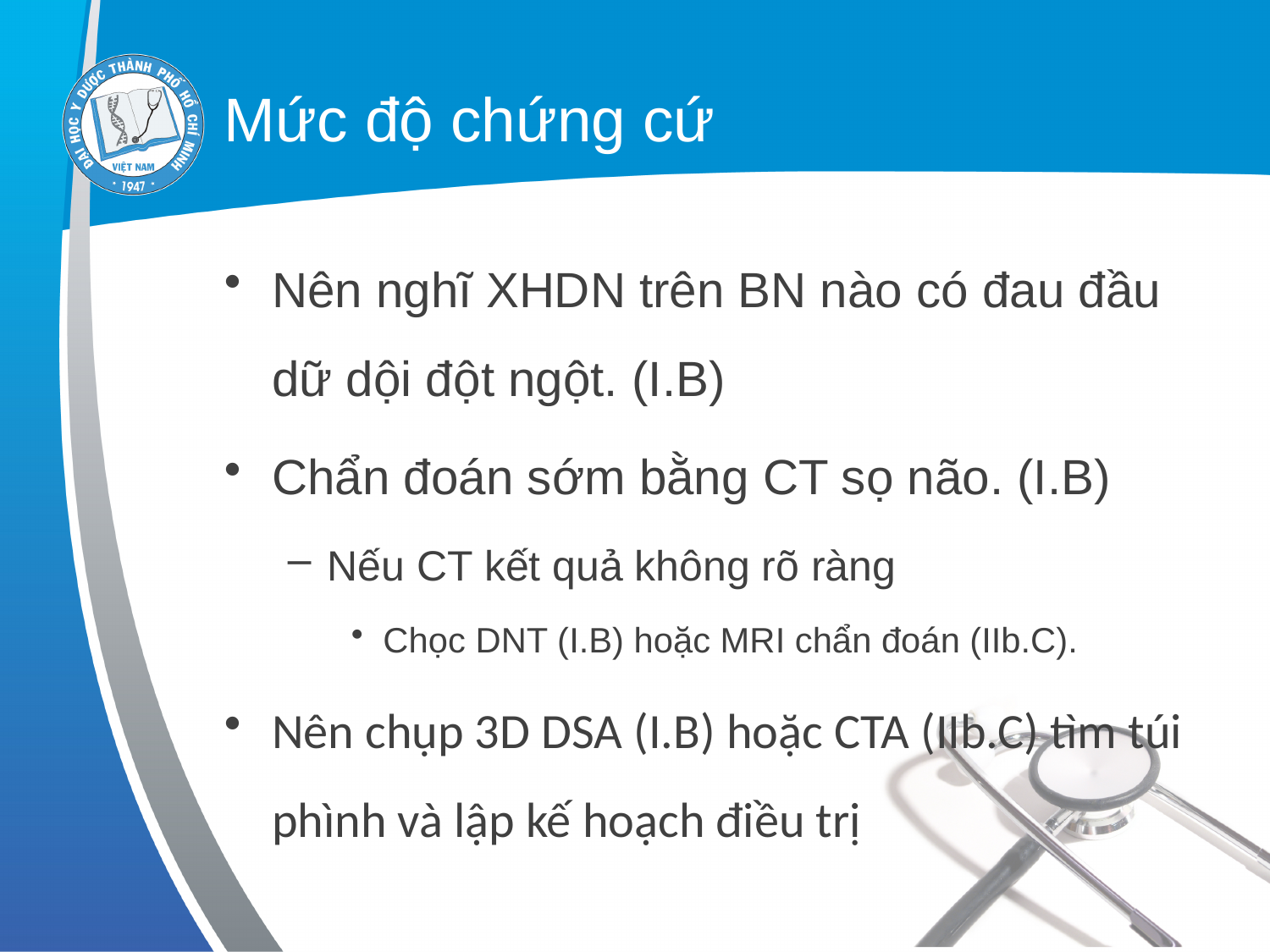

# Mức độ chứng cứ
Nên nghĩ XHDN trên BN nào có đau đầu dữ dội đột ngột. (I.B)
Chẩn đoán sớm bằng CT sọ não. (I.B)
Nếu CT kết quả không rõ ràng
Chọc DNT (I.B) hoặc MRI chẩn đoán (IIb.C).
Nên chụp 3D DSA (I.B) hoặc CTA (IIb.C) tìm túi phình và lập kế hoạch điều trị